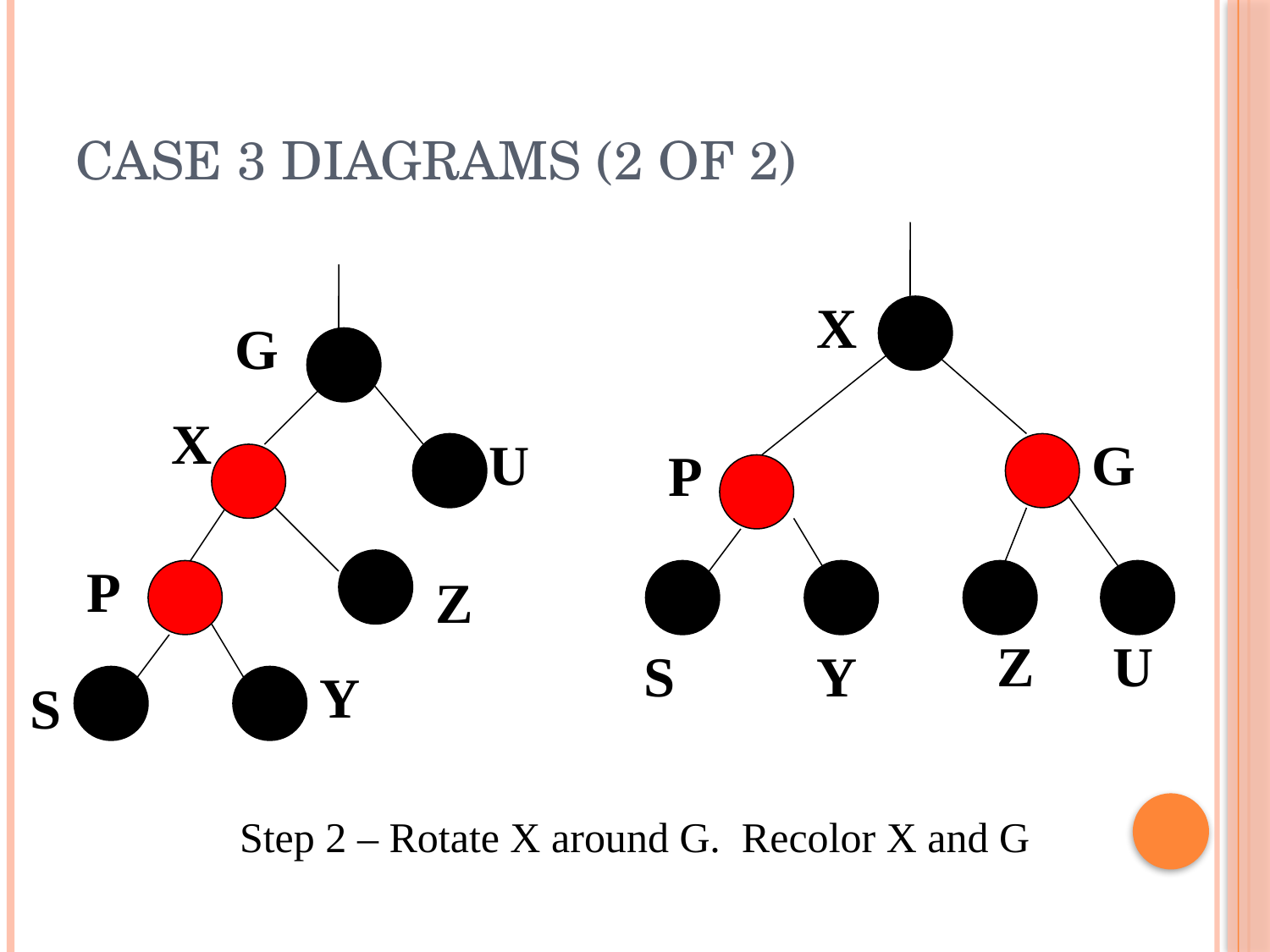

# Case 3 Diagrams (2 of 2)

X

G

X
U
G

P

P

Z

Z
U

S
Y
Y
S

Step 2 – Rotate X around G.  Recolor X and G